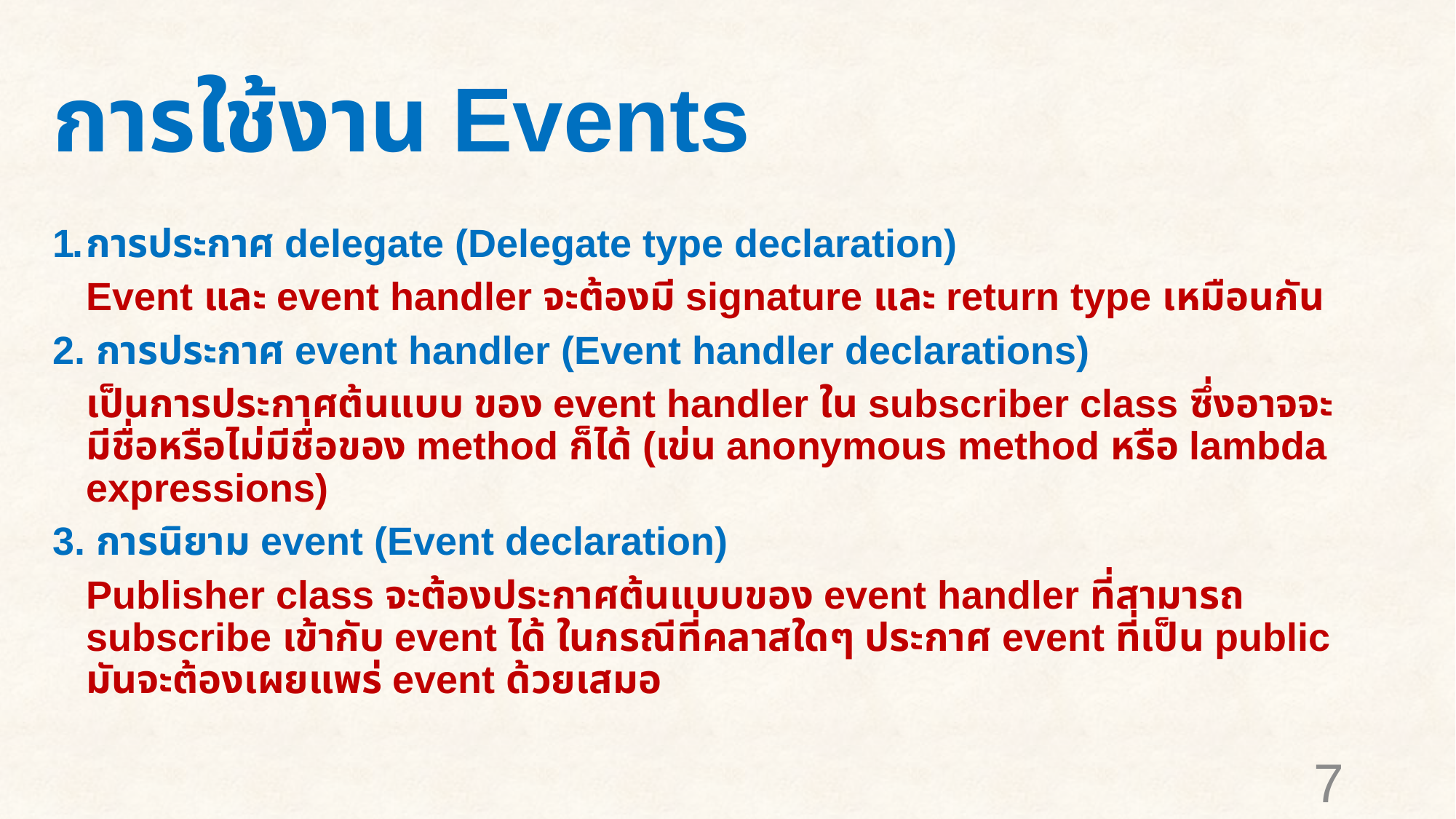

# การใช้งาน Events
การประกาศ delegate (Delegate type declaration)
Event และ event handler จะต้องมี signature และ return type เหมือนกัน
2. การประกาศ event handler (Event handler declarations)
เป็นการประกาศต้นแบบ ของ event handler ใน subscriber class ซึ่งอาจจะมีชื่อหรือไม่มีชื่อของ method ก็ได้ (เข่น anonymous method หรือ lambda expressions)
3. การนิยาม event (Event declaration)
Publisher class จะต้องประกาศต้นแบบของ event handler ที่สามารถ subscribe เข้ากับ event ได้ ในกรณีที่คลาสใดๆ ประกาศ event ที่เป็น public มันจะต้องเผยแพร่ event ด้วยเสมอ

7